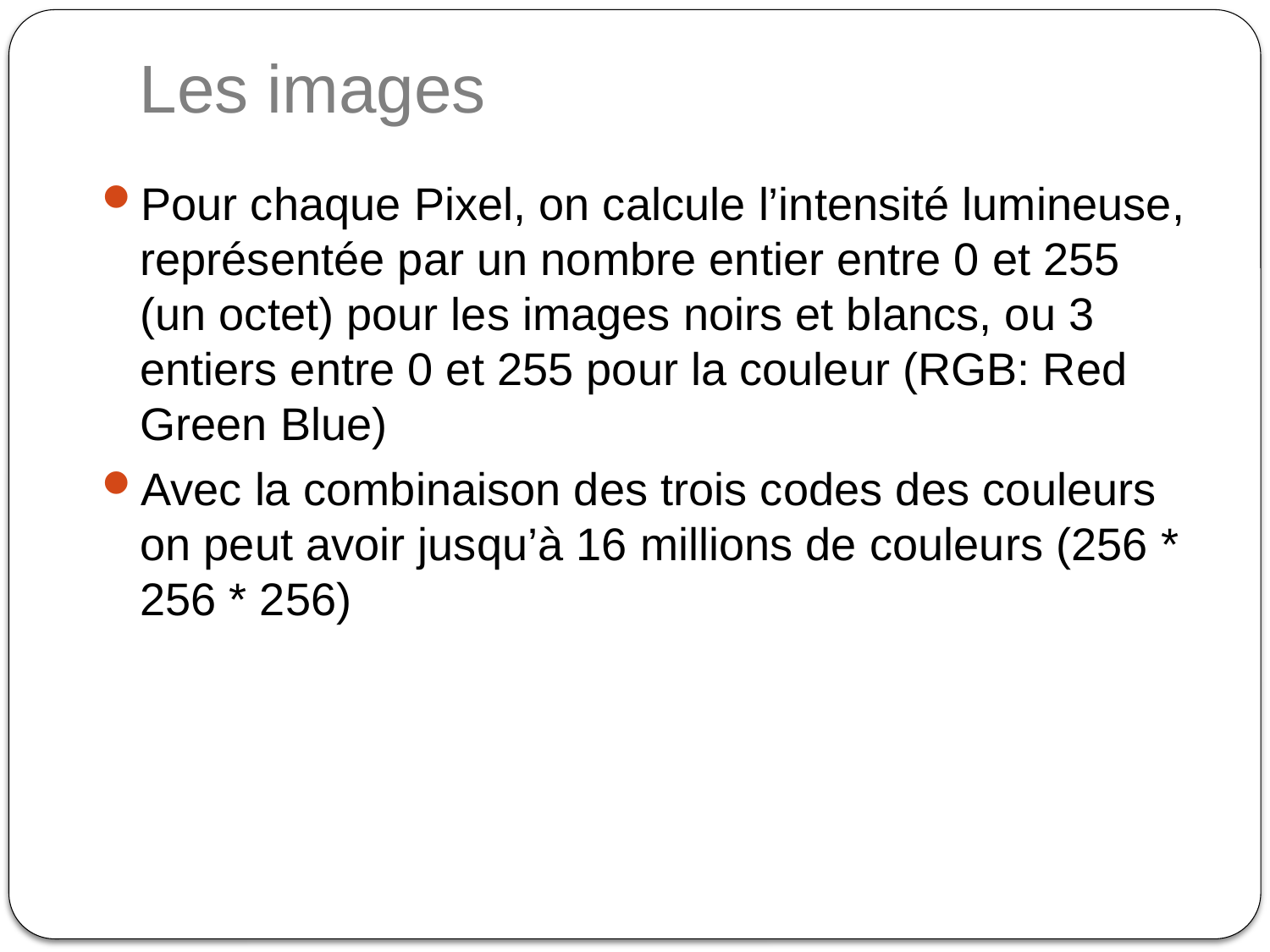

# Les images
Pour chaque Pixel, on calcule l’intensité lumineuse, représentée par un nombre entier entre 0 et 255 (un octet) pour les images noirs et blancs, ou 3 entiers entre 0 et 255 pour la couleur (RGB: Red Green Blue)
Avec la combinaison des trois codes des couleurs on peut avoir jusqu’à 16 millions de couleurs (256 * 256 * 256)